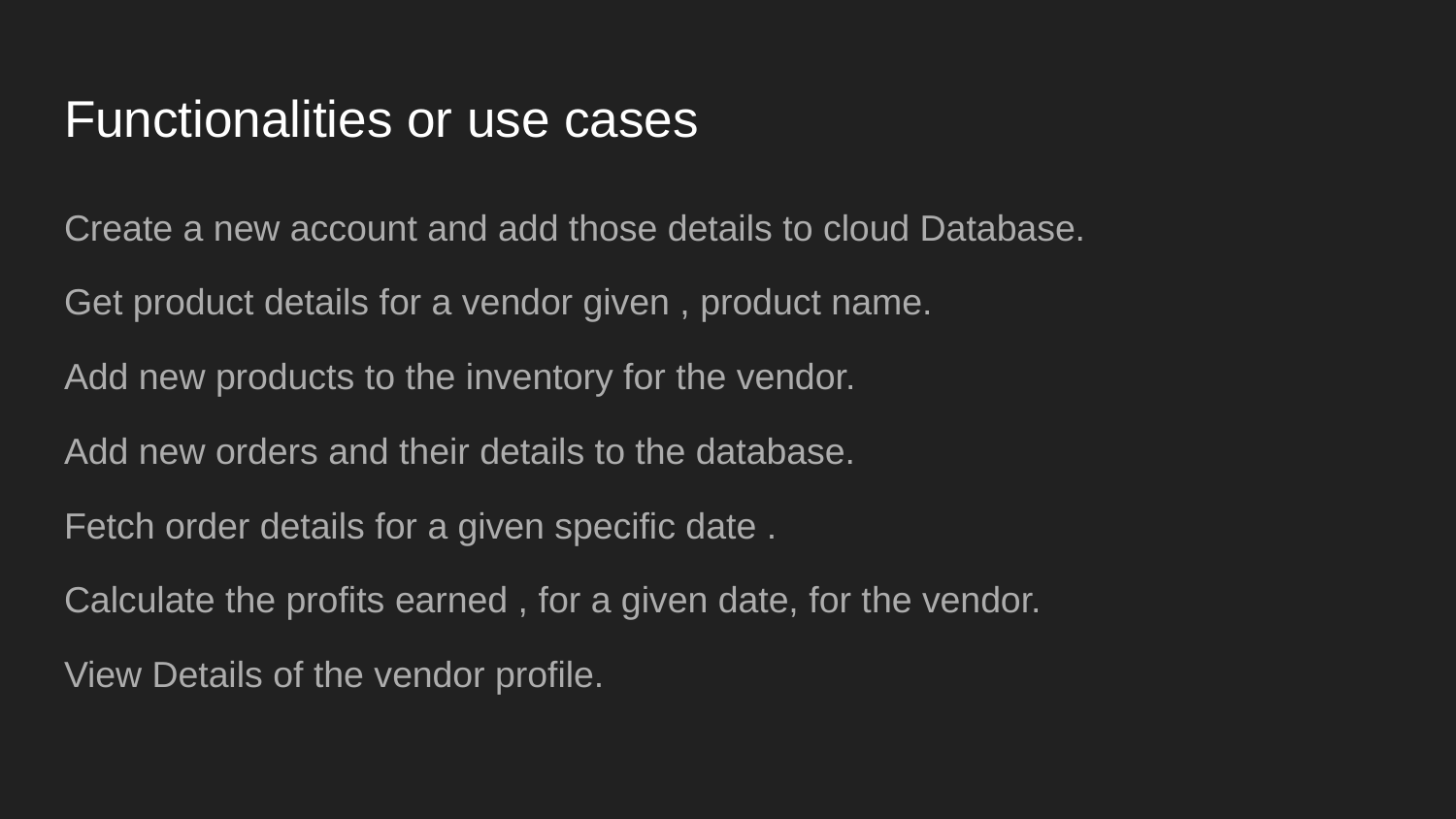

# Functionalities or use cases
Create a new account and add those details to cloud Database.
Get product details for a vendor given , product name.
Add new products to the inventory for the vendor.
Add new orders and their details to the database.
Fetch order details for a given specific date .
Calculate the profits earned , for a given date, for the vendor.
View Details of the vendor profile.